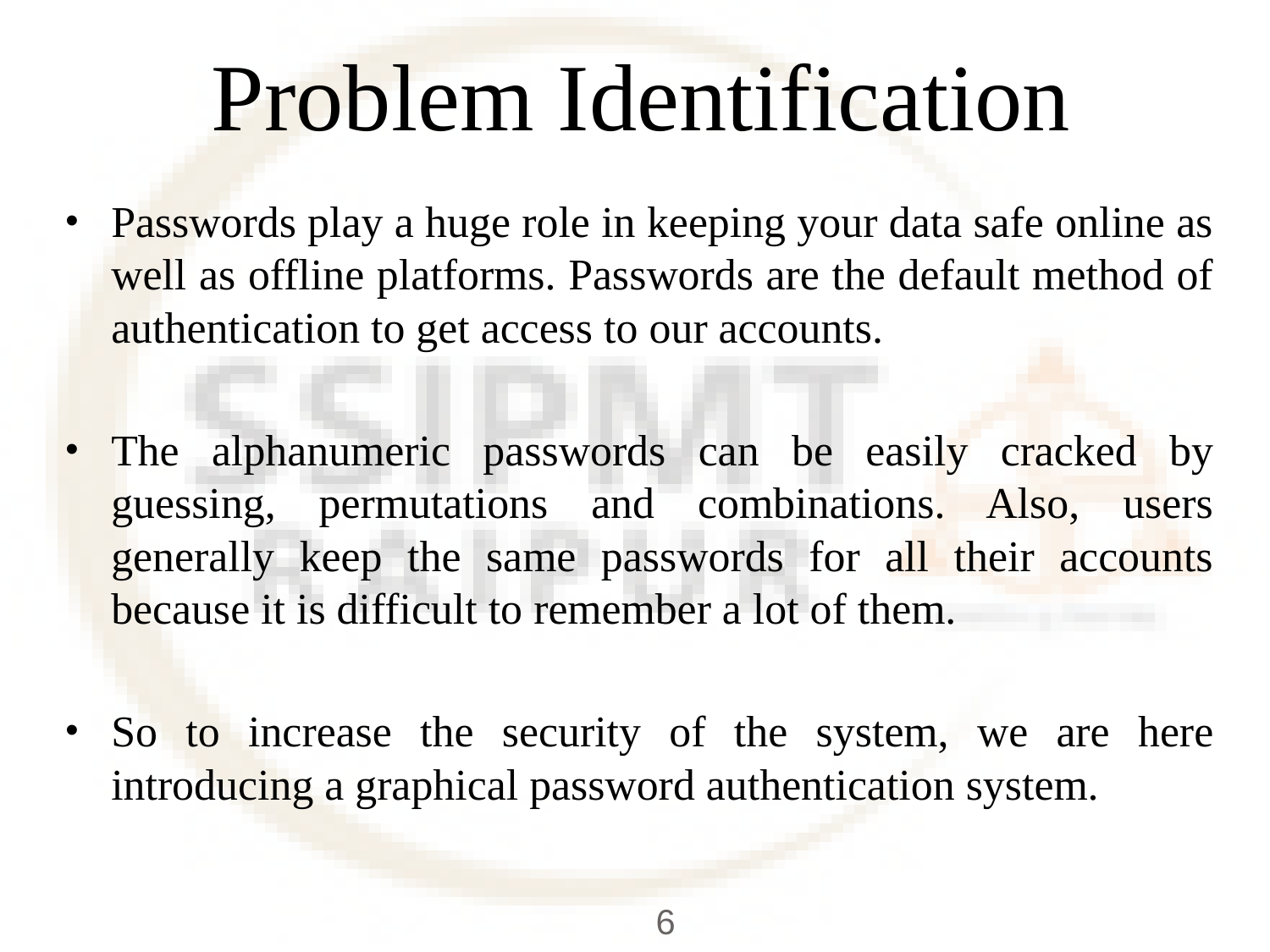

# Problem Identification
Passwords play a huge role in keeping your data safe online as well as offline platforms. Passwords are the default method of authentication to get access to our accounts.

The alphanumeric passwords can be easily cracked by guessing, permutations and combinations. Also, users generally keep the same passwords for all their accounts because it is difficult to remember a lot of them.

So to increase the security of the system, we are here introducing a graphical password authentication system.
6